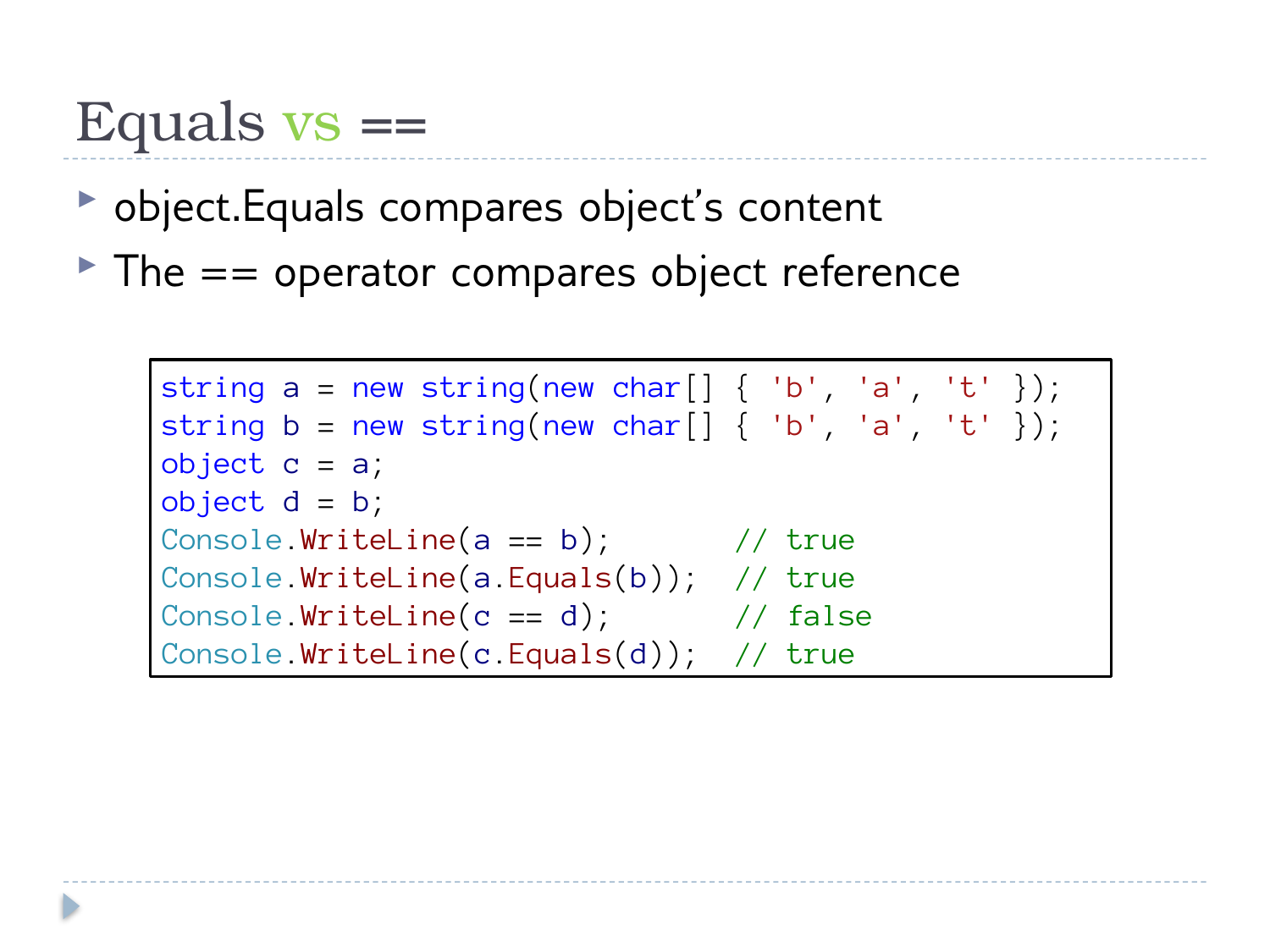

# Equals vs ==
object.Equals compares object’s content
The == operator compares object reference
string a = new string(new char[] { 'b', 'a', 't' });
string b = new string(new char[] { 'b', 'a', 't' });
object c = a;
object d = b;
Console.WriteLine(a == b);       // true
Console.WriteLine(a.Equals(b));  // true
Console.WriteLine(c == d);       // false
Console.WriteLine(c.Equals(d));  // true